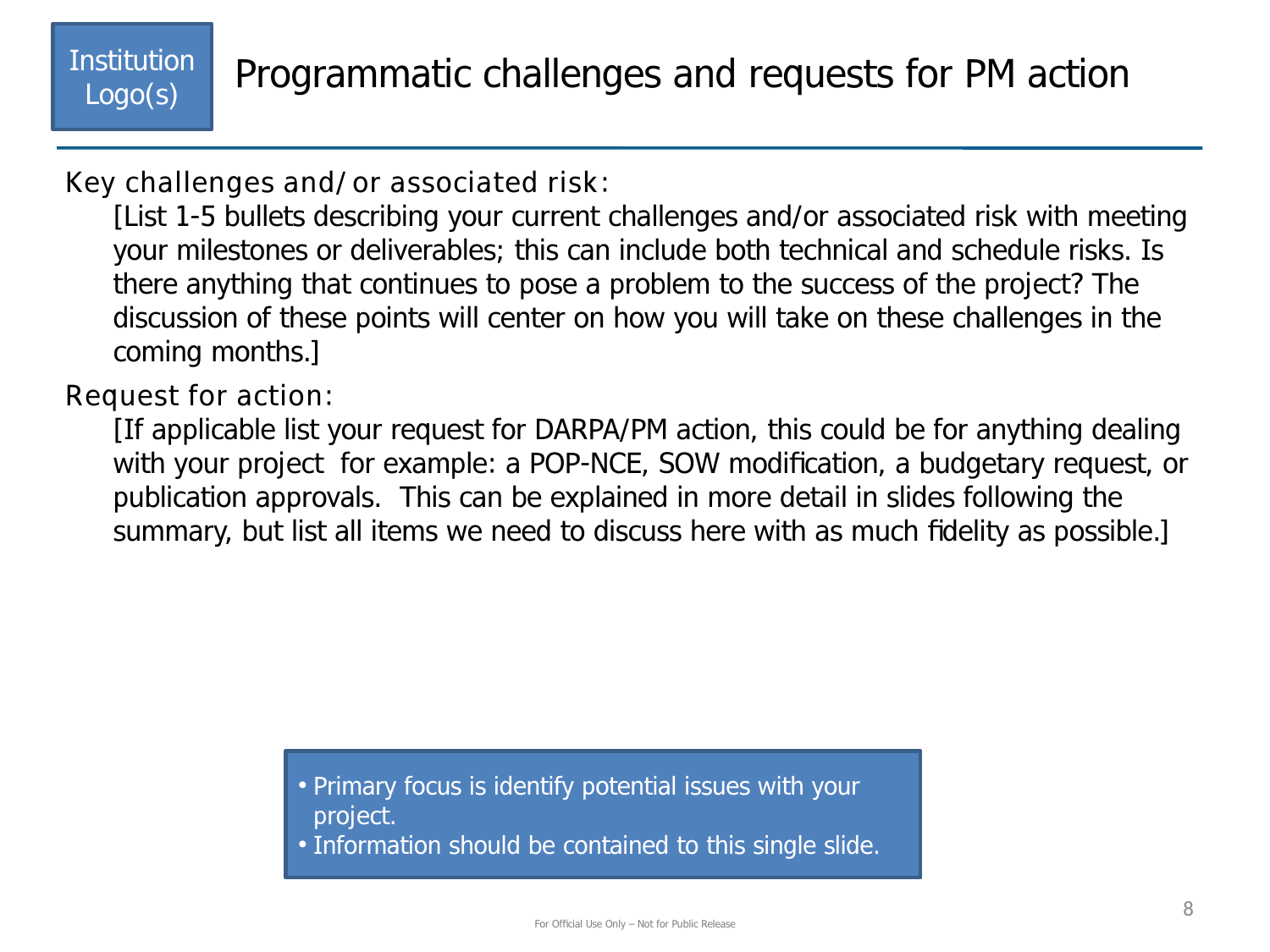

Institution Logo(s)
Programmatic challenges and requests for PM action

Key challenges and/or associated risk:
[List 1-5 bullets describing your current challenges and/or associated risk with meeting your milestones or deliverables; this can include both technical and schedule risks. Is there anything that continues to pose a problem to the success of the project? The discussion of these points will center on how you will take on these challenges in the coming months.]

Request for action:
[If applicable list your request for DARPA/PM action, this could be for anything dealing with your project  for example: a POP-NCE, SOW modification, a budgetary request, or publication approvals.  This can be explained in more detail in slides following the summary, but list all items we need to discuss here with as much fidelity as possible.]

Primary focus is identify potential issues with your project.
Information should be contained to this single slide.
8